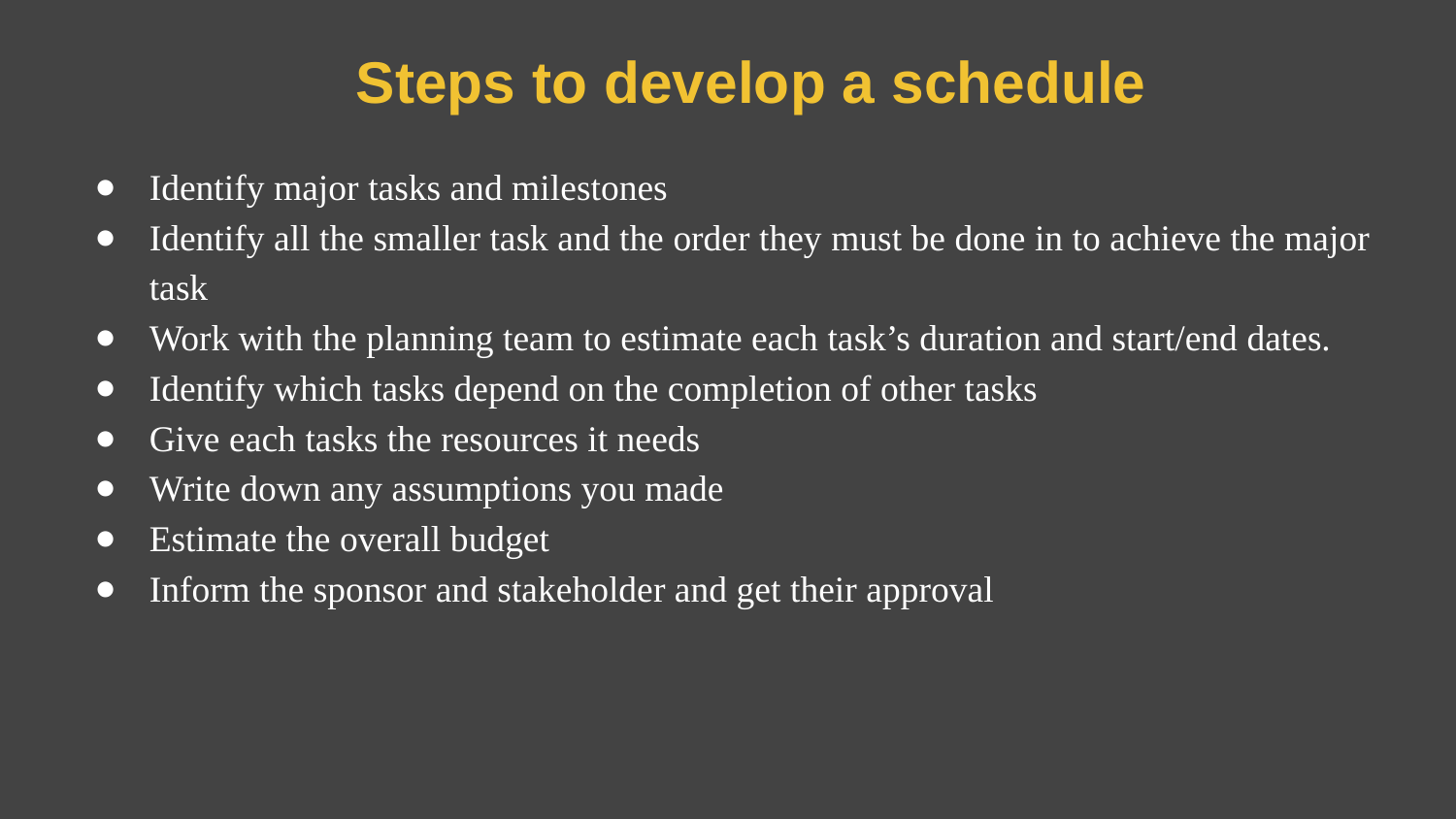

# Steps to develop a schedule
Identify major tasks and milestones
Identify all the smaller task and the order they must be done in to achieve the major task
Work with the planning team to estimate each task’s duration and start/end dates.
Identify which tasks depend on the completion of other tasks
Give each tasks the resources it needs
Write down any assumptions you made
Estimate the overall budget
Inform the sponsor and stakeholder and get their approval